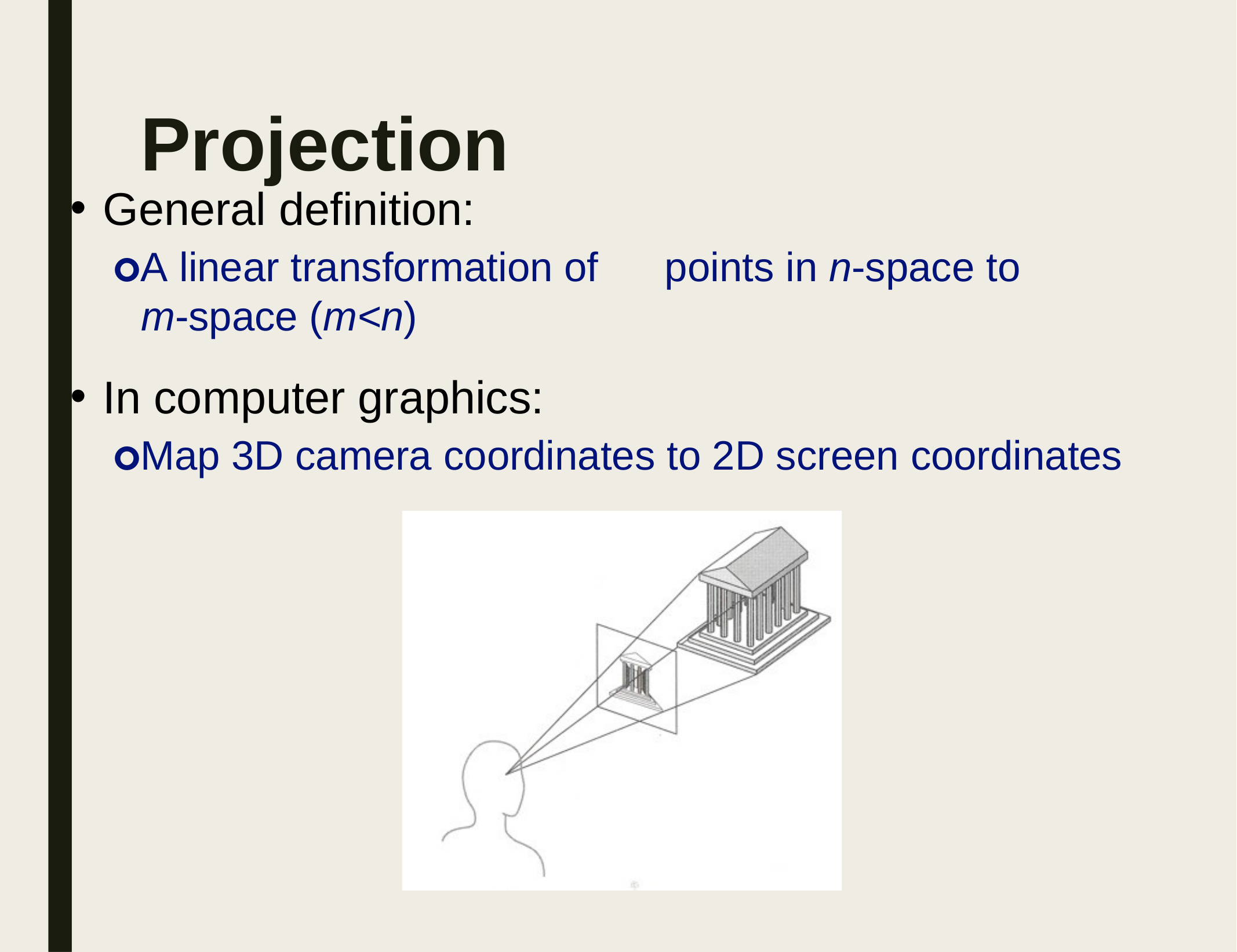

# Projection
General definition:
oA linear transformation of	points in n-space to
m-space (m<n)
In computer graphics:
oMap 3D camera coordinates to 2D screen coordinates